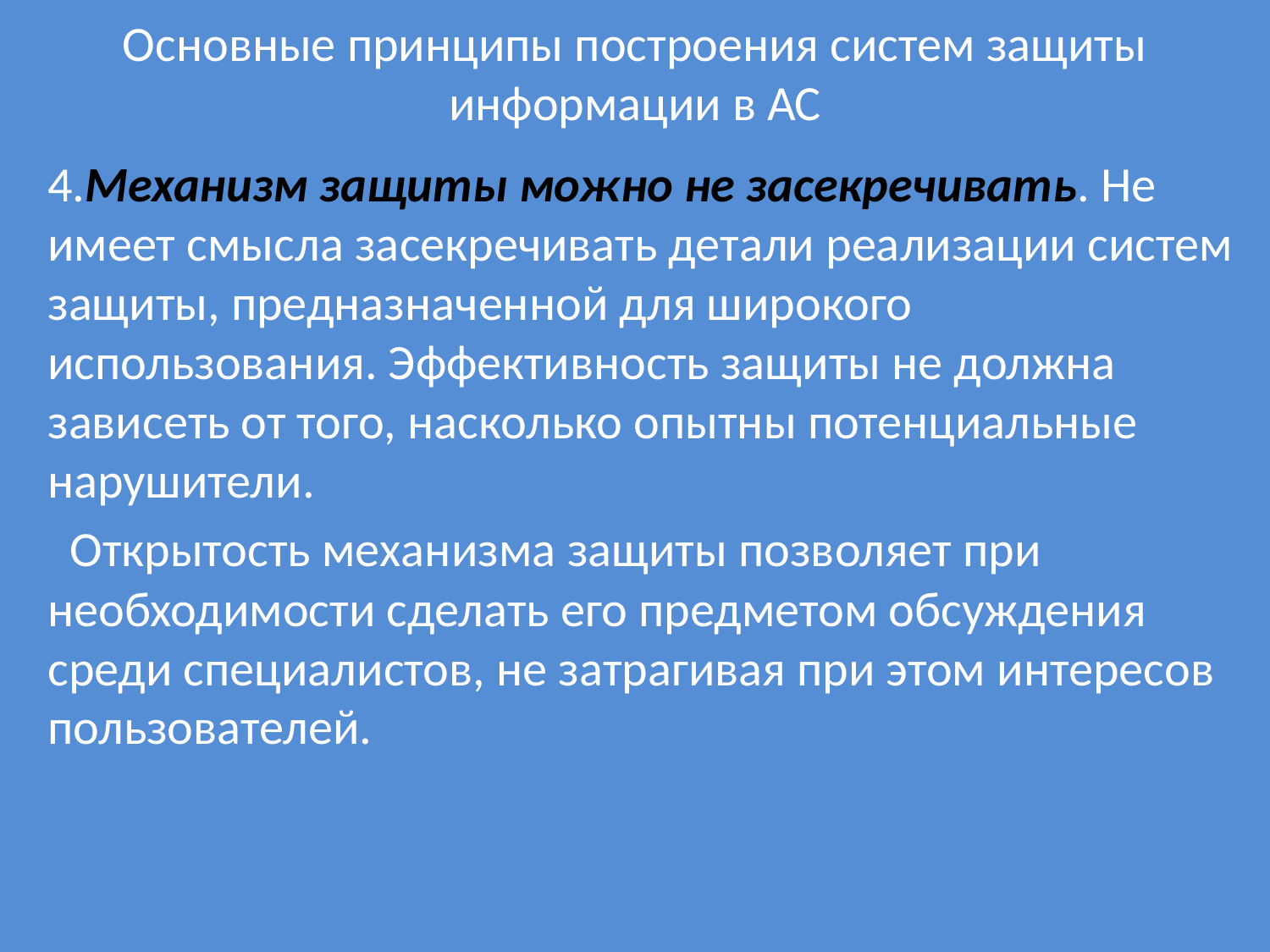

# Основные принципы построения систем защиты информации в АС
4.Механизм защиты можно не засекречивать. Не имеет смысла засекречивать детали реализации систем защиты, предназначенной для широкого использования. Эффективность защиты не должна зависеть от того, насколько опытны потенциальные нарушители.
  Открытость механизма защиты позволяет при необходимости сделать его предметом обсуждения среди специалистов, не затрагивая при этом интересов пользователей.